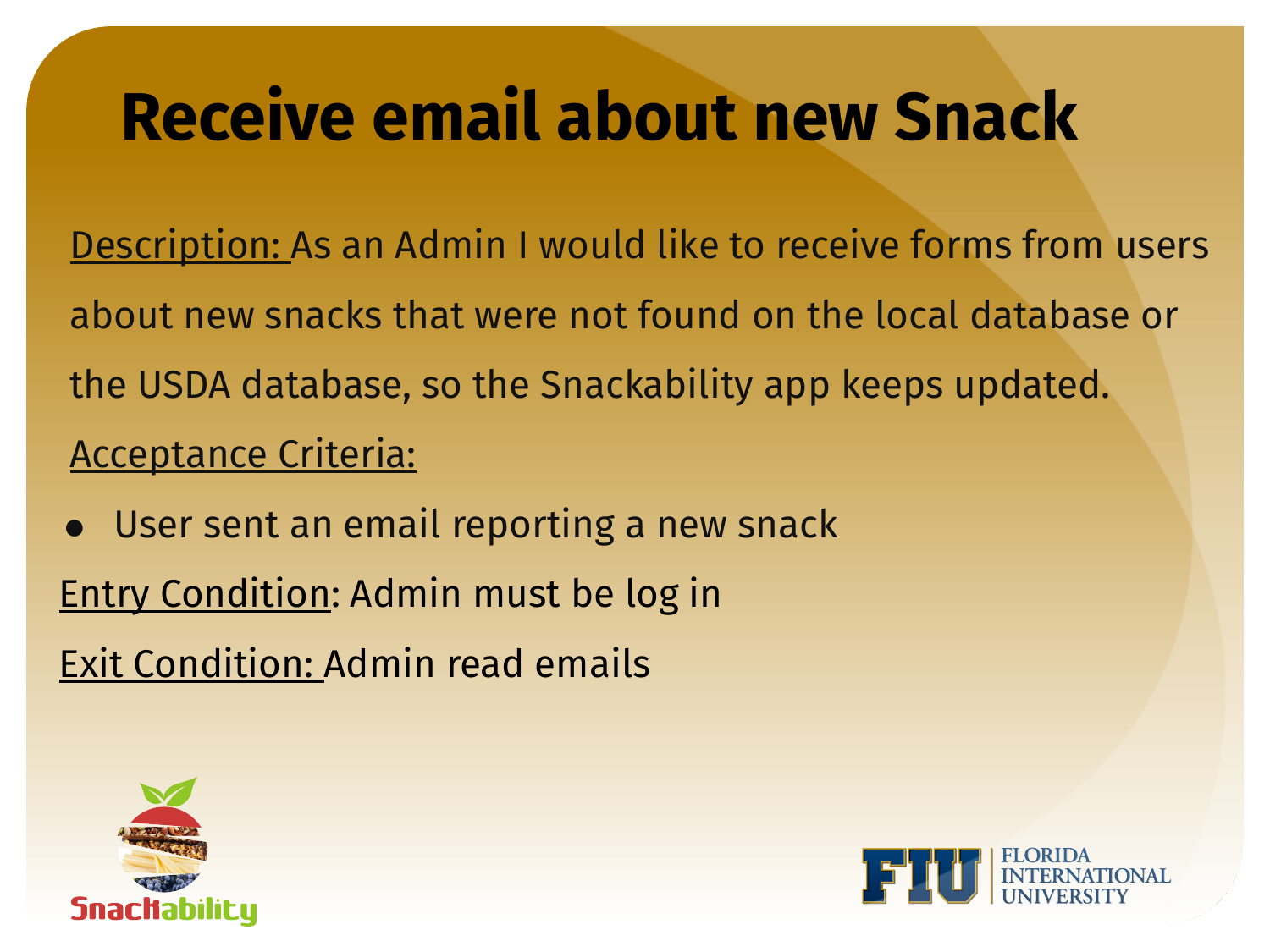

# Receive email about new Snack
Description: As an Admin I would like to receive forms from users about new snacks that were not found on the local database or the USDA database, so the Snackability app keeps updated.
Acceptance Criteria:
User sent an email reporting a new snack
Entry Condition: Admin must be log in
Exit Condition: Admin read emails